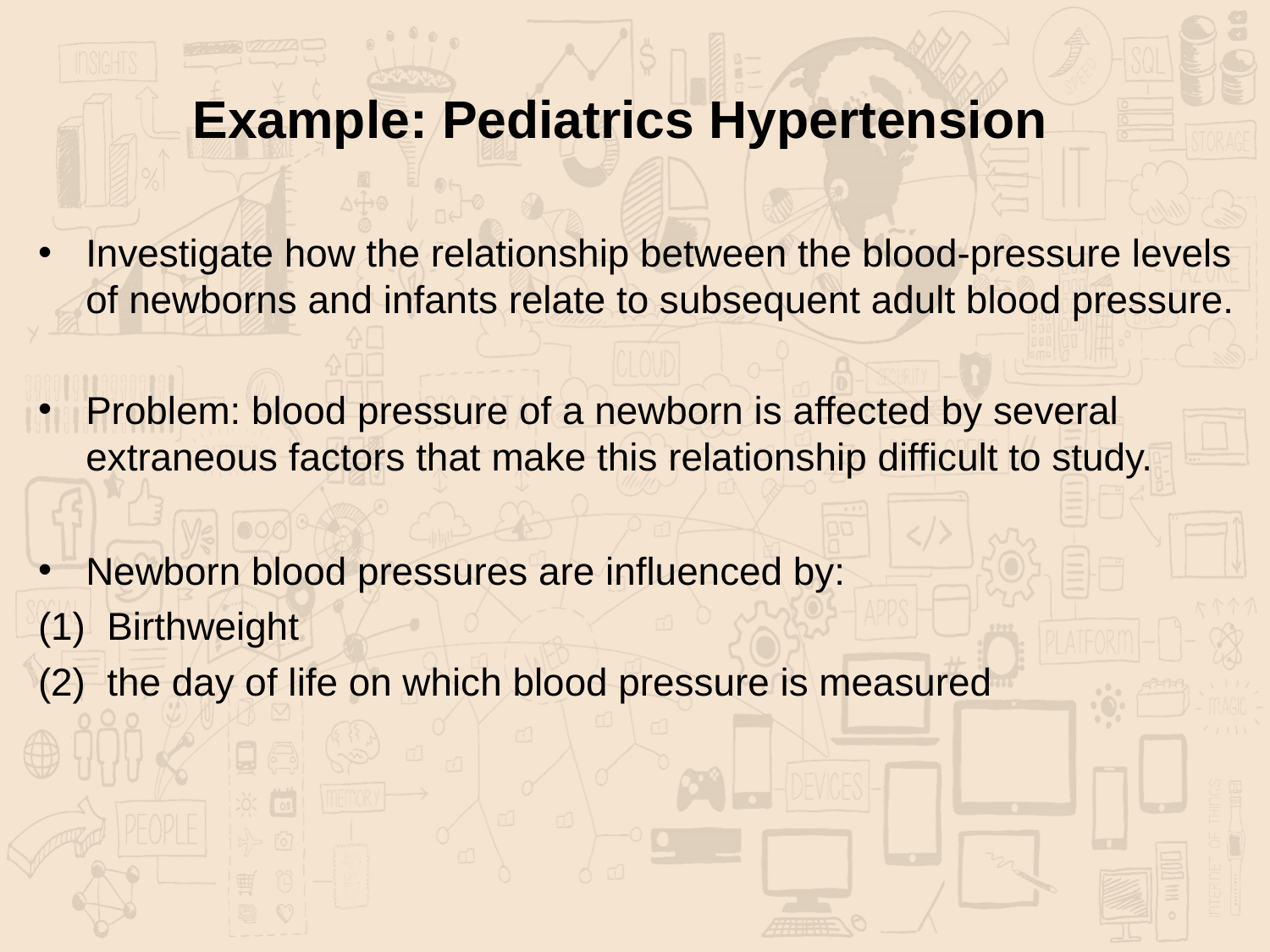

# Example: Pediatrics Hypertension
Investigate how the relationship between the blood-pressure levels of newborns and infants relate to subsequent adult blood pressure.

Problem: blood pressure of a newborn is affected by several extraneous factors that make this relationship difficult to study.

Newborn blood pressures are influenced by:
  Birthweight
(2)  the day of life on which blood pressure is measured